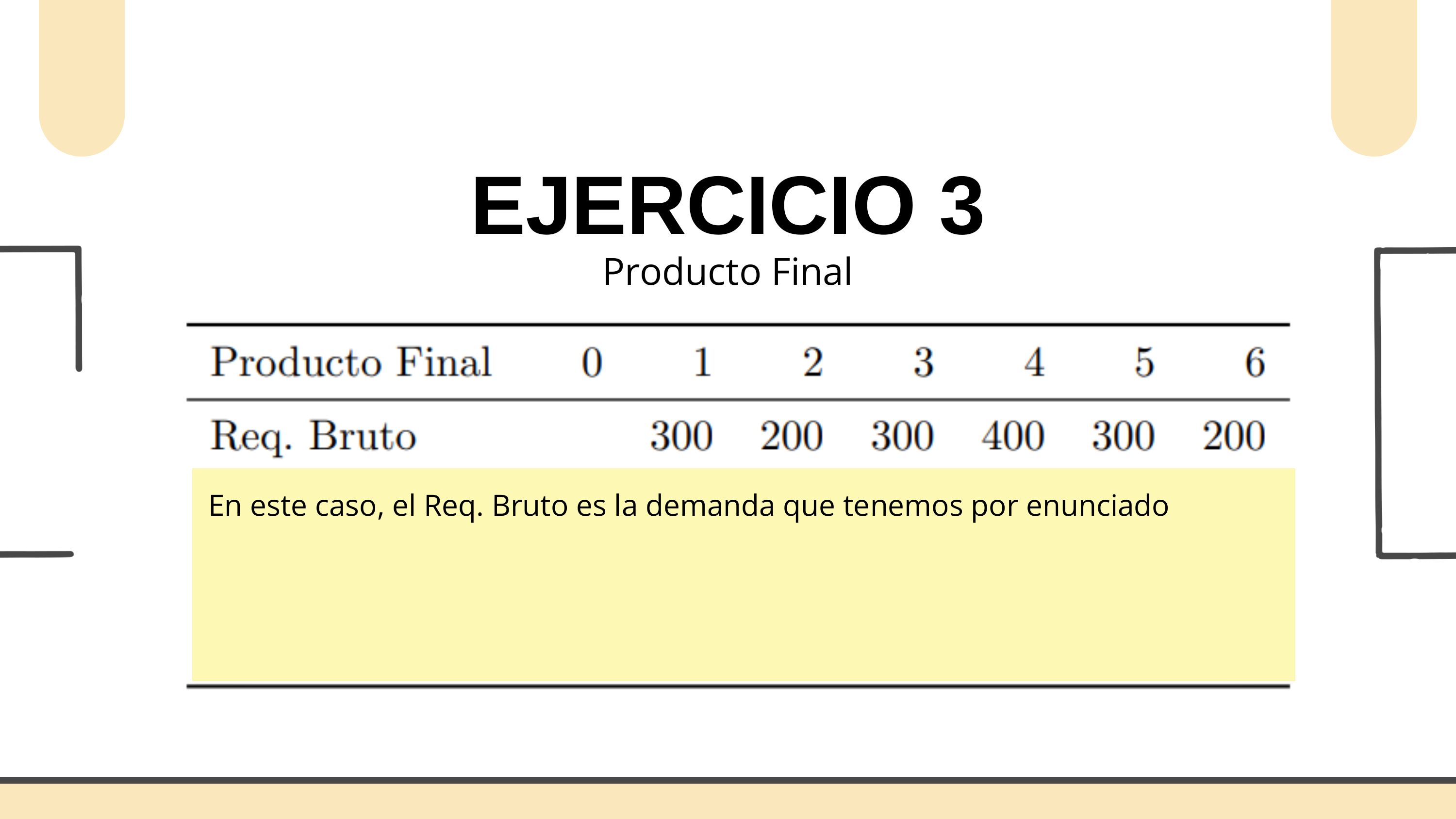

EJERCICIO 3
Producto Final

En este caso, el Req. Bruto es la demanda que tenemos por enunciado